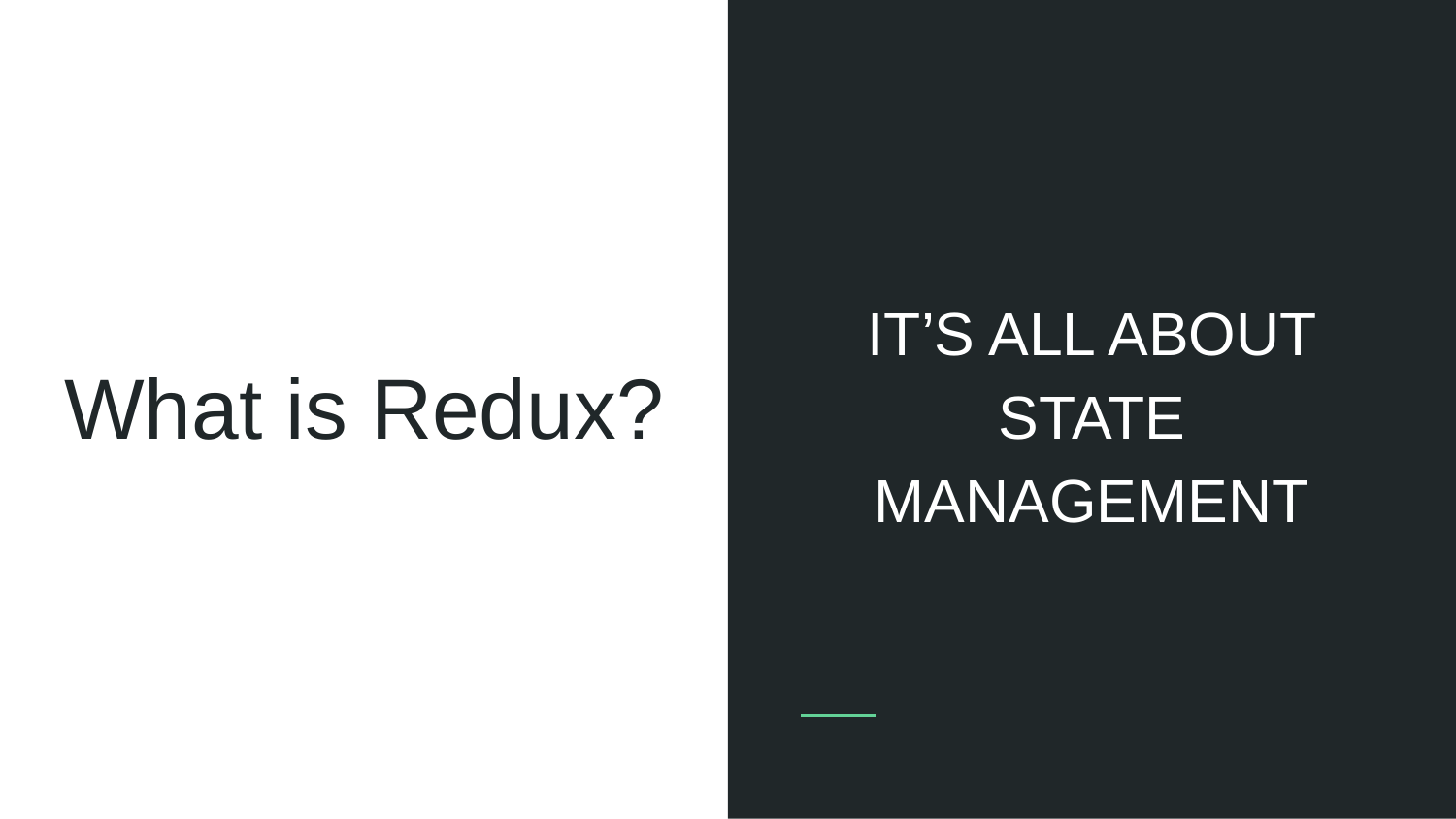

IT’S ALL ABOUT STATE MANAGEMENT
# What is Redux?